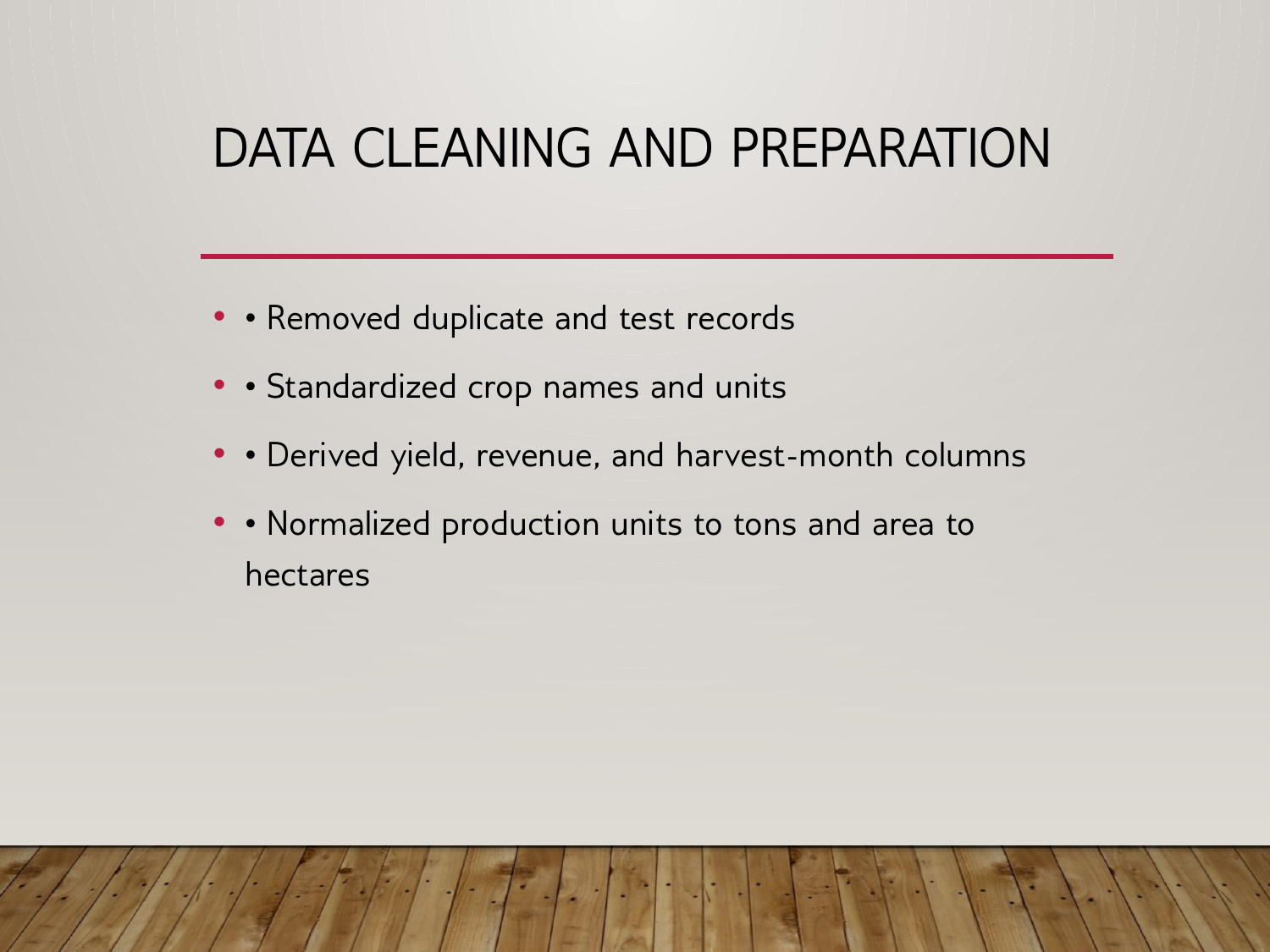

# Data Cleaning and Preparation
• Removed duplicate and test records
• Standardized crop names and units
• Derived yield, revenue, and harvest-month columns
• Normalized production units to tons and area to hectares